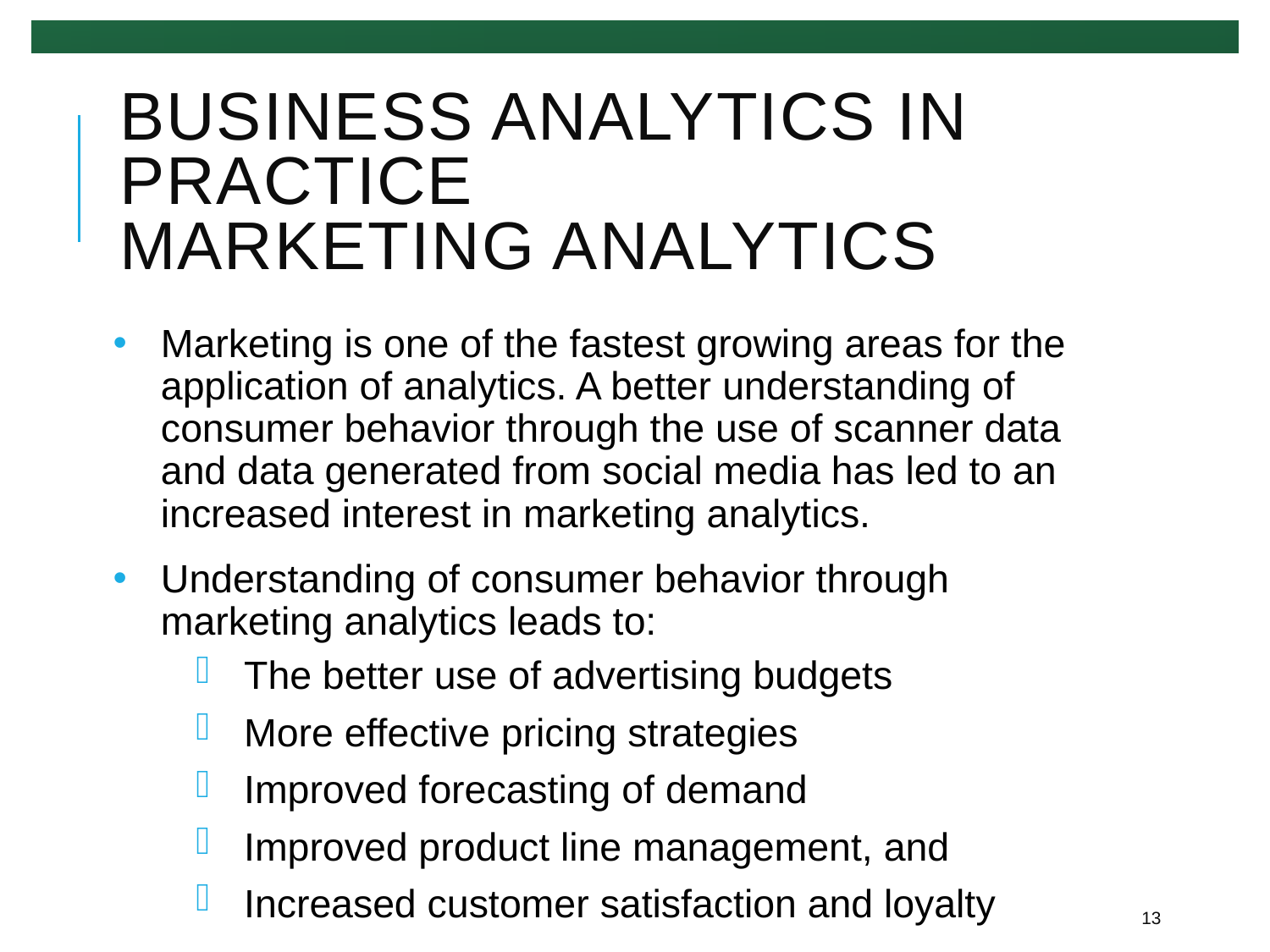

# Business Analytics in Practice Marketing Analytics
Marketing is one of the fastest growing areas for the application of analytics. A better understanding of consumer behavior through the use of scanner data and data generated from social media has led to an increased interest in marketing analytics.
Understanding of consumer behavior through marketing analytics leads to:
The better use of advertising budgets
More effective pricing strategies
Improved forecasting of demand
Improved product line management, and
Increased customer satisfaction and loyalty

13